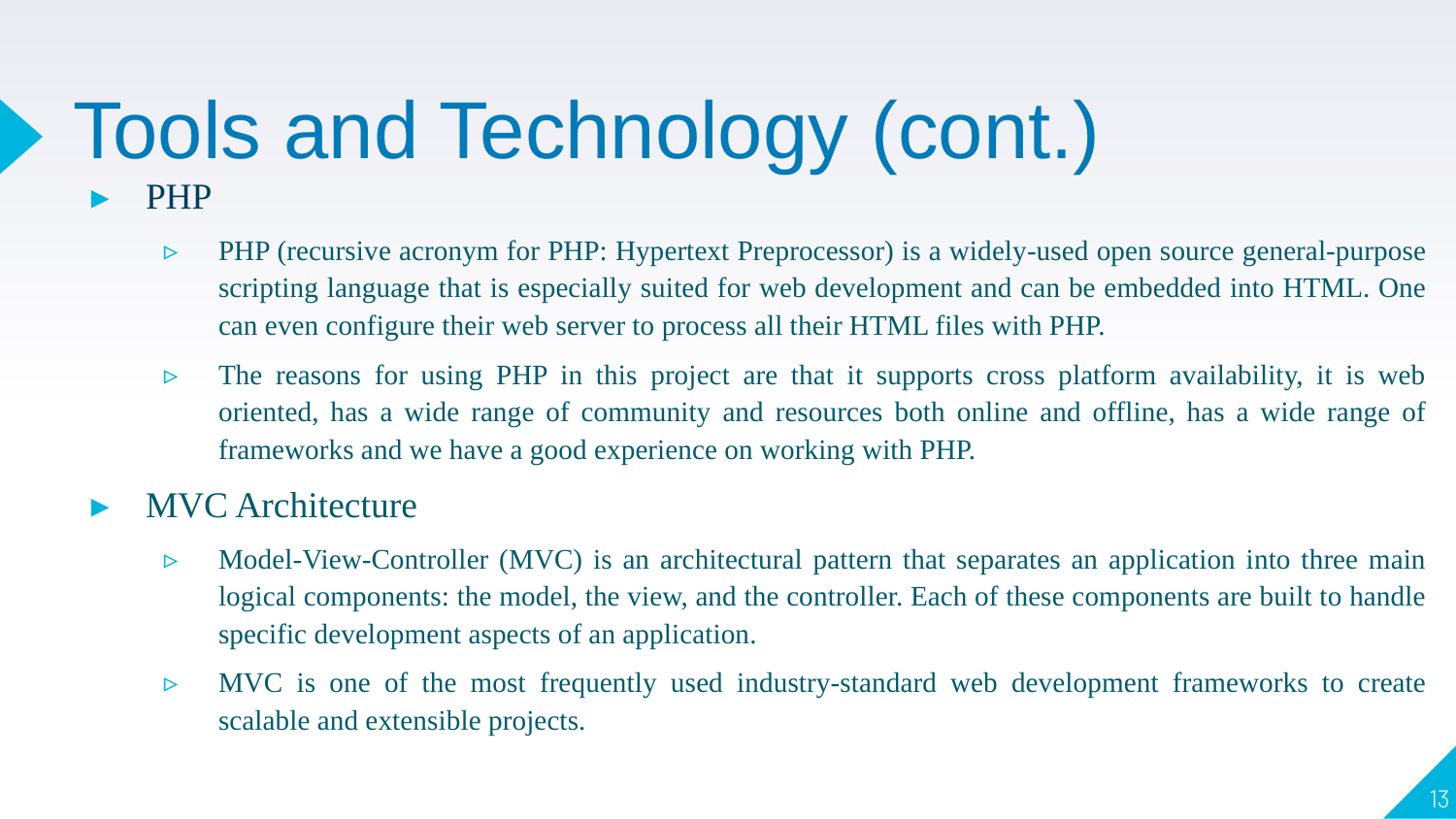

# Tools and Technology (cont.)
PHP
PHP (recursive acronym for PHP: Hypertext Preprocessor) is a widely-used open source general-purpose scripting language that is especially suited for web development and can be embedded into HTML. One can even configure their web server to process all their HTML files with PHP.
The reasons for using PHP in this project are that it supports cross platform availability, it is web oriented, has a wide range of community and resources both online and offline, has a wide range of frameworks and we have a good experience on working with PHP.
MVC Architecture
Model-View-Controller (MVC) is an architectural pattern that separates an application into three main logical components: the model, the view, and the controller. Each of these components are built to handle specific development aspects of an application.
MVC is one of the most frequently used industry-standard web development frameworks to create scalable and extensible projects.

13